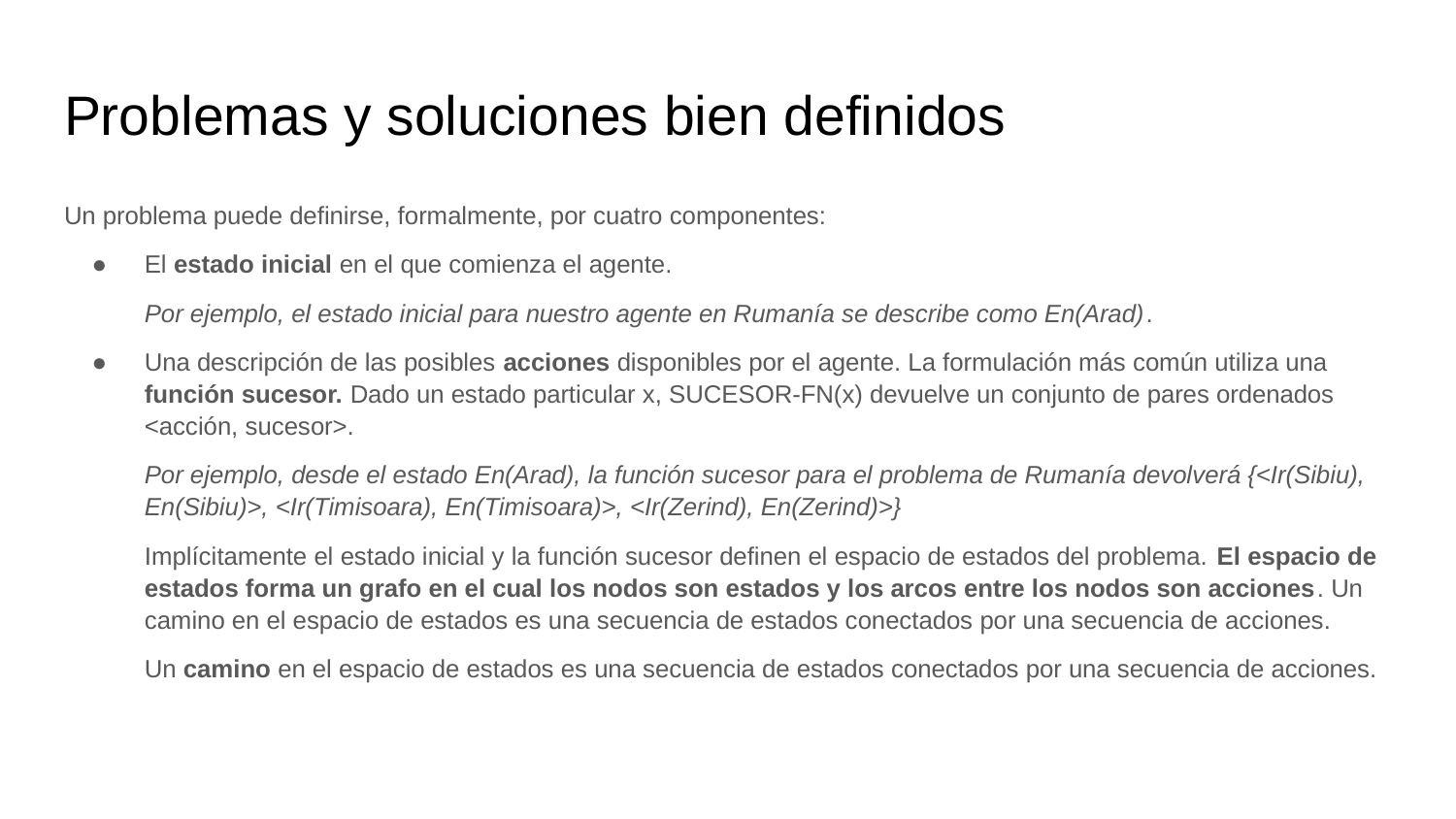

# Problemas y soluciones bien definidos
Un problema puede definirse, formalmente, por cuatro componentes:
El estado inicial en el que comienza el agente.
Por ejemplo, el estado inicial para nuestro agente en Rumanía se describe como En(Arad).
Una descripción de las posibles acciones disponibles por el agente. La formulación más común utiliza una función sucesor. Dado un estado particular x, SUCESOR-FN(x) devuelve un conjunto de pares ordenados  <acción, sucesor>.
Por ejemplo, desde el estado En(Arad), la función sucesor para el problema de Rumanía devolverá {<Ir(Sibiu), En(Sibiu)>, <Ir(Timisoara), En(Timisoara)>, <Ir(Zerind), En(Zerind)>}
Implícitamente el estado inicial y la función sucesor definen el espacio de estados del problema. El espacio de estados forma un grafo en el cual los nodos son estados y los arcos entre los nodos son acciones. Un camino en el espacio de estados es una secuencia de estados conectados por una secuencia de acciones.
Un camino en el espacio de estados es una secuencia de estados conectados por una secuencia de acciones.